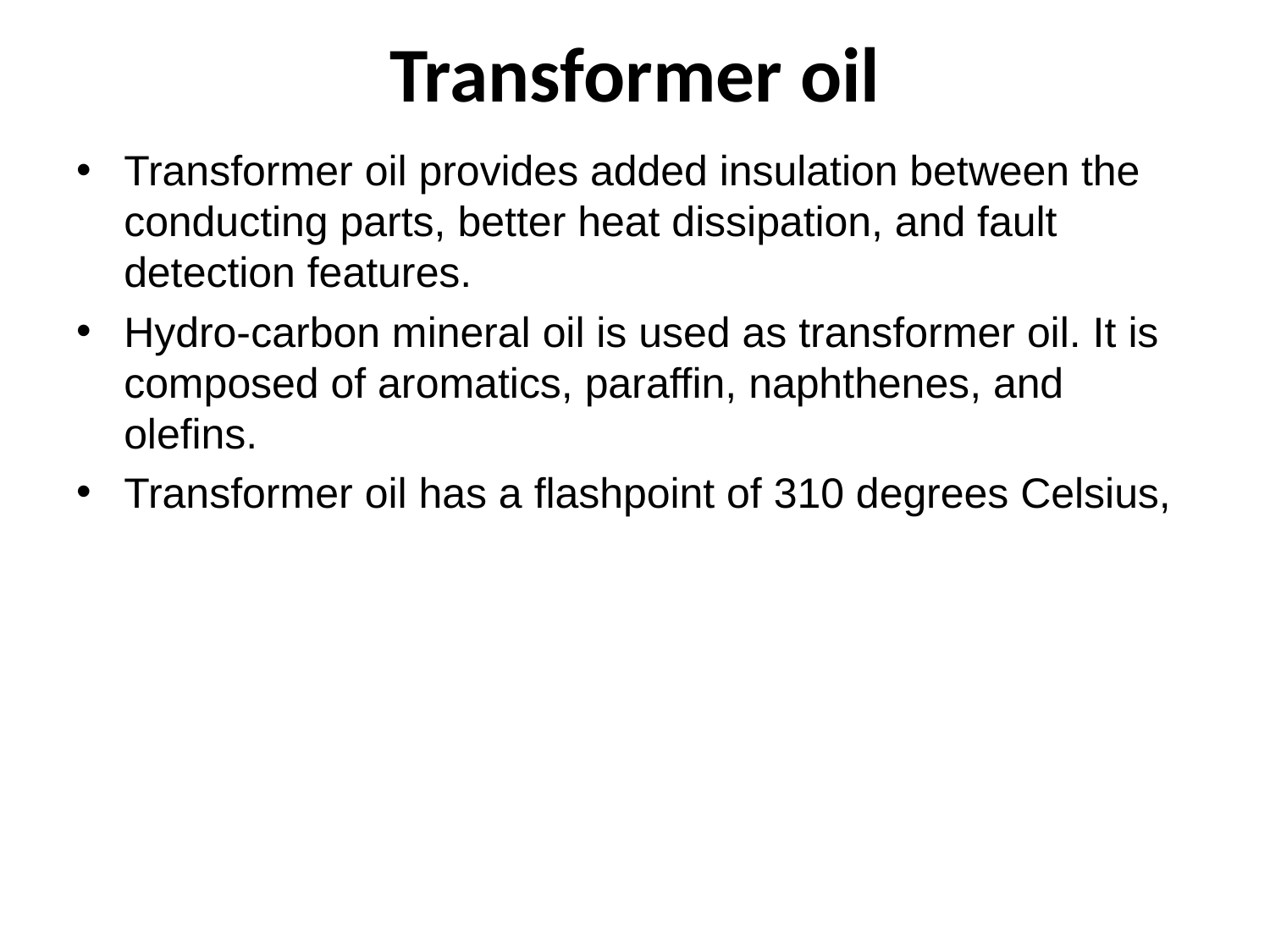

# Transformer oil
Transformer oil provides added insulation between the conducting parts, better heat dissipation, and fault detection features.
Hydro-carbon mineral oil is used as transformer oil. It is composed of aromatics, paraffin, naphthenes, and olefins.
Transformer oil has a flashpoint of 310 degrees Celsius,